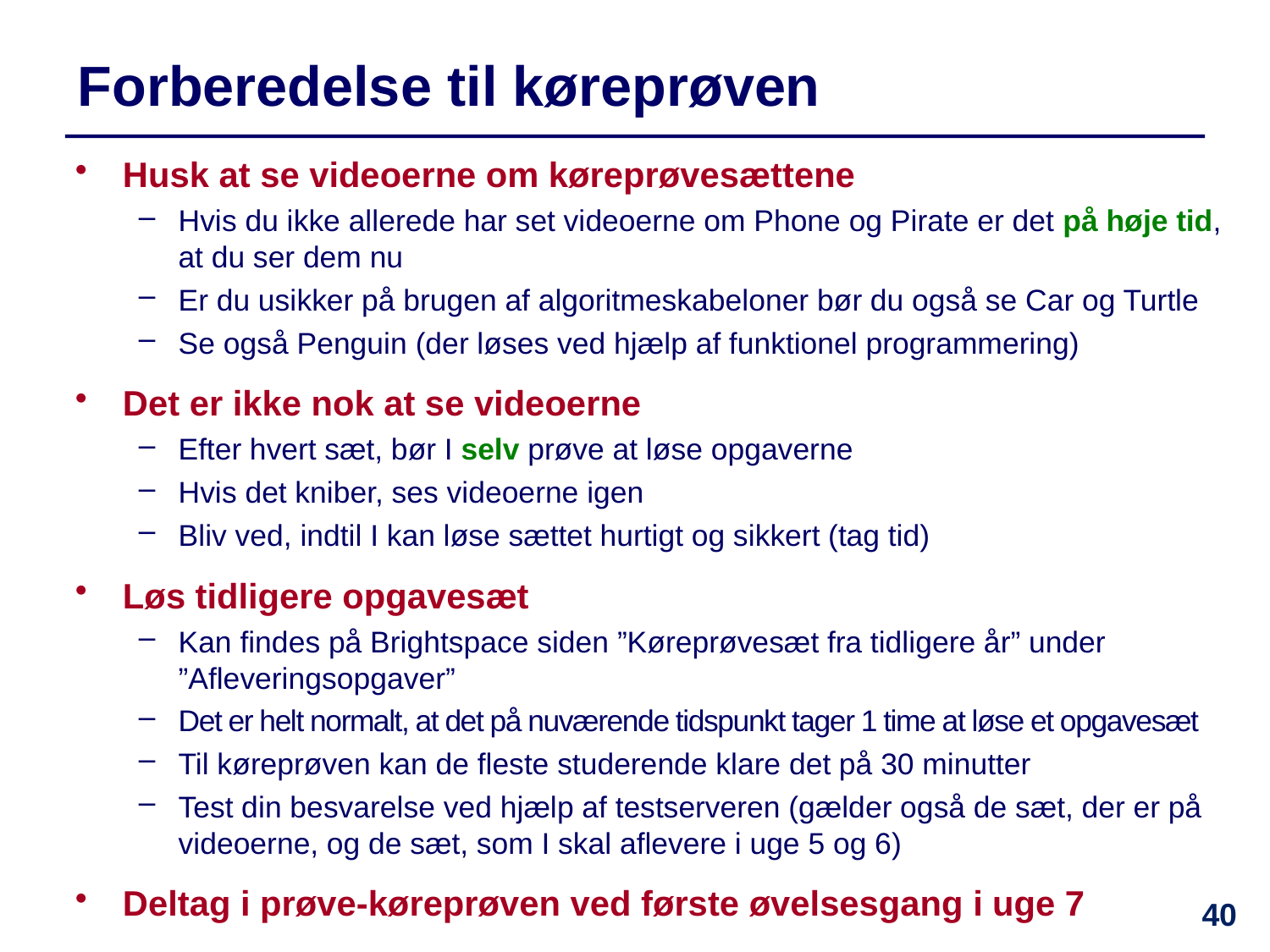

40
# Forberedelse til køreprøven
Husk at se videoerne om køreprøvesættene
Hvis du ikke allerede har set videoerne om Phone og Pirate er det på høje tid, at du ser dem nu
Er du usikker på brugen af algoritmeskabeloner bør du også se Car og Turtle
Se også Penguin (der løses ved hjælp af funktionel programmering)
Det er ikke nok at se videoerne
Efter hvert sæt, bør I selv prøve at løse opgaverne
Hvis det kniber, ses videoerne igen
Bliv ved, indtil I kan løse sættet hurtigt og sikkert (tag tid)
Løs tidligere opgavesæt
Kan findes på Brightspace siden ”Køreprøvesæt fra tidligere år” under ”Afleveringsopgaver”
Det er helt normalt, at det på nuværende tidspunkt tager 1 time at løse et opgavesæt
Til køreprøven kan de fleste studerende klare det på 30 minutter
Test din besvarelse ved hjælp af testserveren (gælder også de sæt, der er på videoerne, og de sæt, som I skal aflevere i uge 5 og 6)
Deltag i prøve-køreprøven ved første øvelsesgang i uge 7